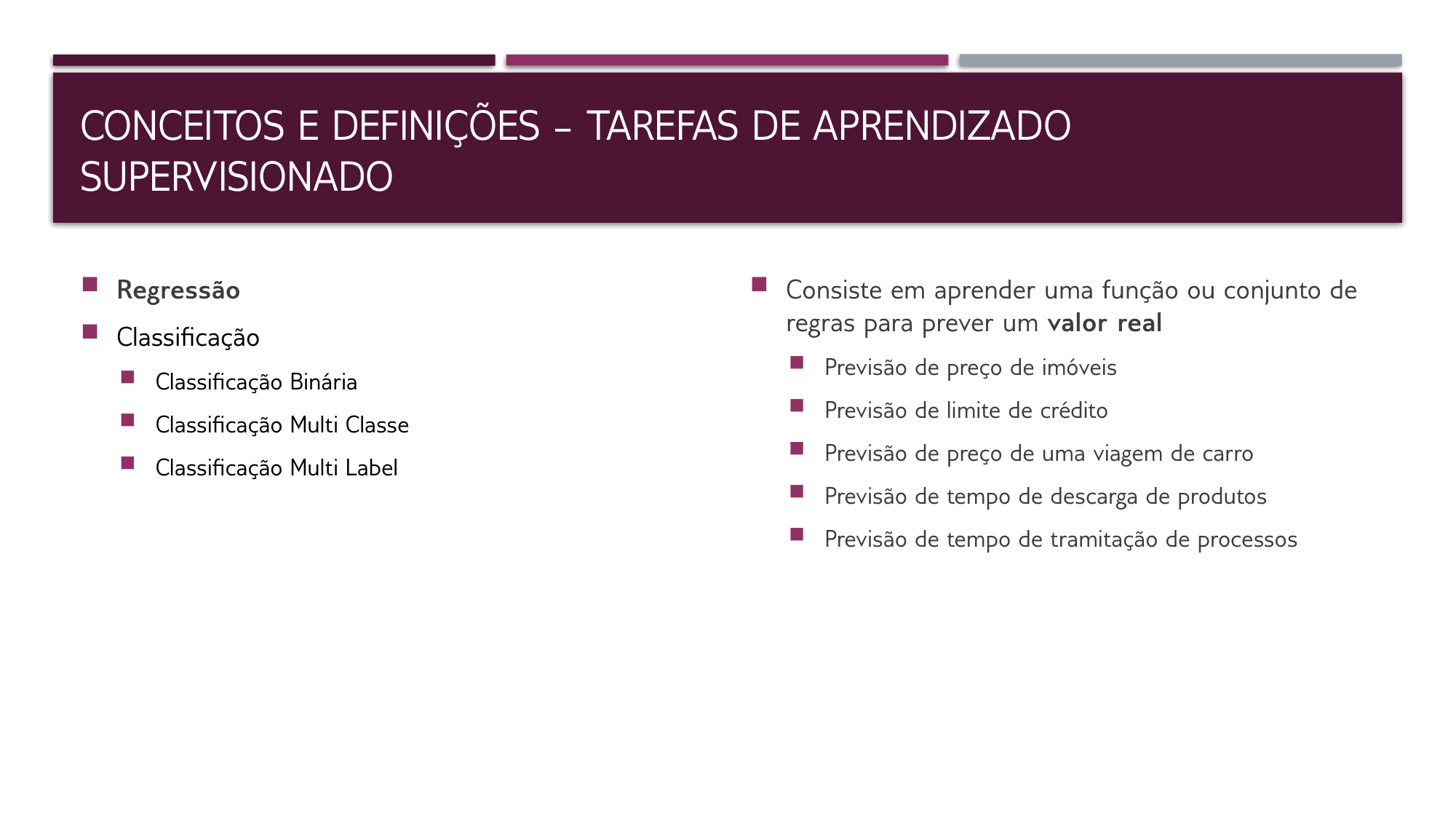

# Conceitos e definições – Tarefas de aprendizado supervisionado
Regressão
Classificação
Classificação Binária
Classificação Multi Classe
Classificação Multi Label
Consiste em aprender uma função ou conjunto de regras para prever um valor real
Previsão de preço de imóveis
Previsão de limite de crédito
Previsão de preço de uma viagem de carro
Previsão de tempo de descarga de produtos
Previsão de tempo de tramitação de processos